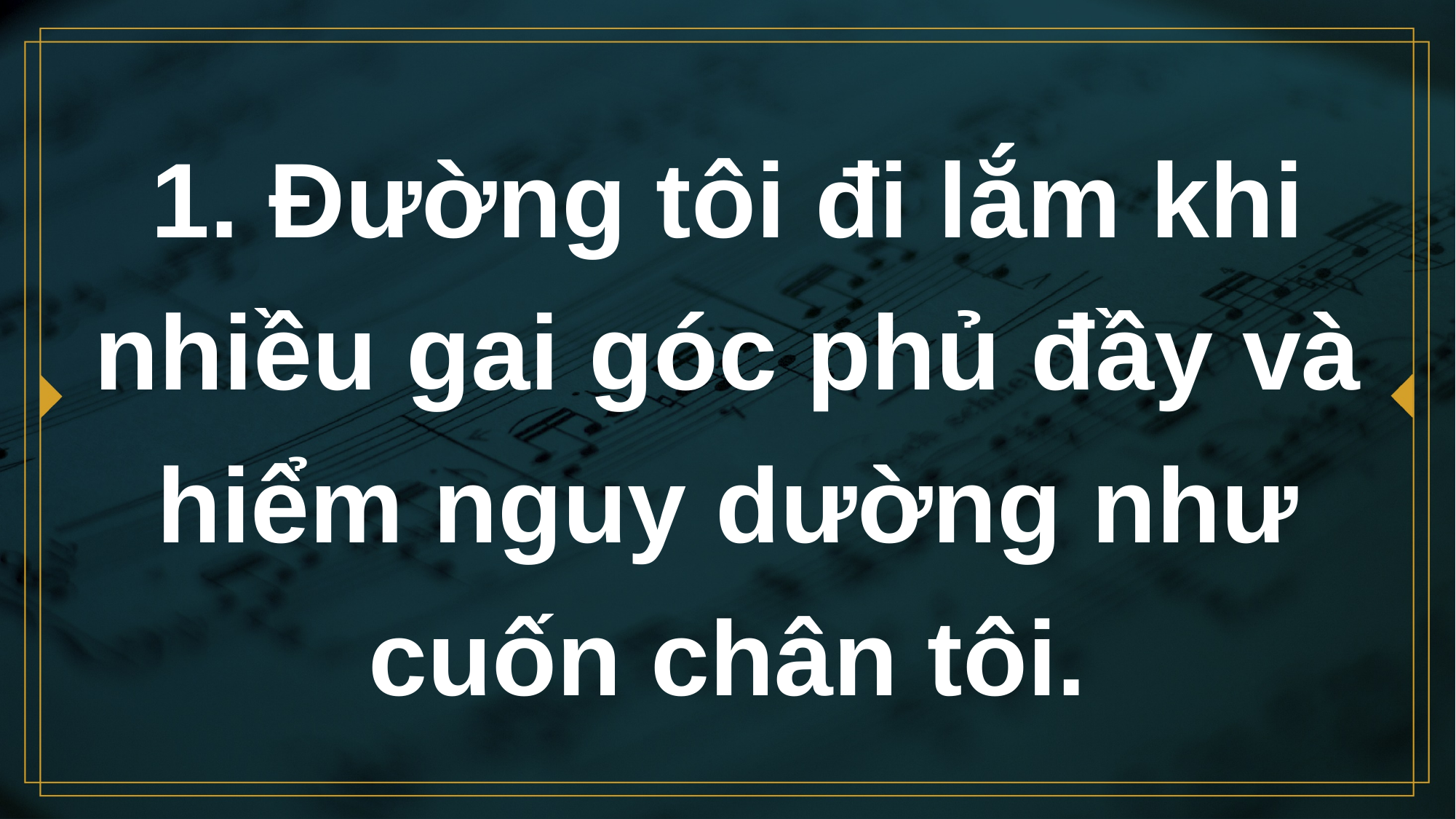

# 1. Đường tôi đi lắm khi nhiều gai góc phủ đầy và hiểm nguy dường như cuốn chân tôi.